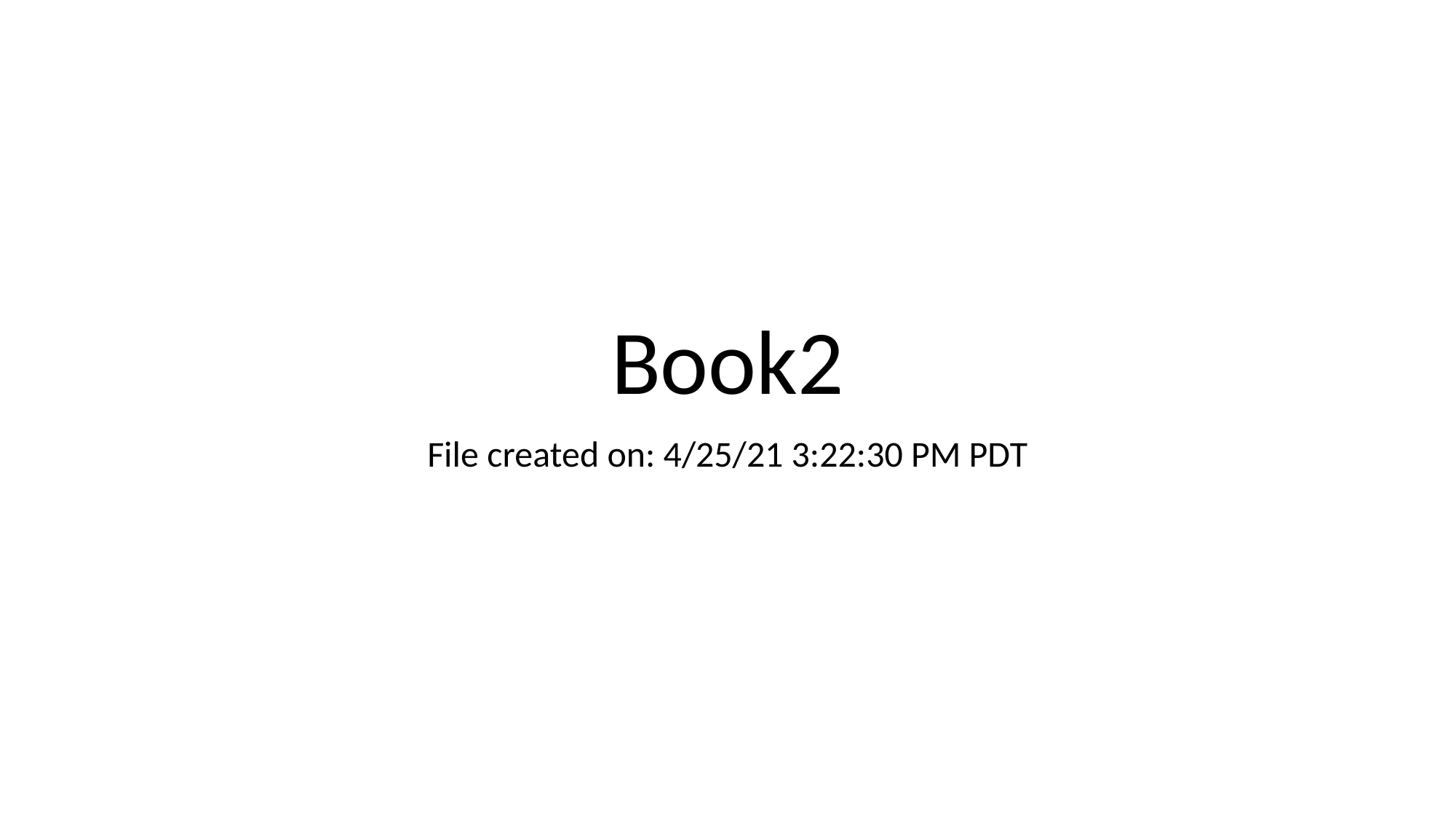

# Book2
File created on: 4/25/21 3:22:30 PM PDT